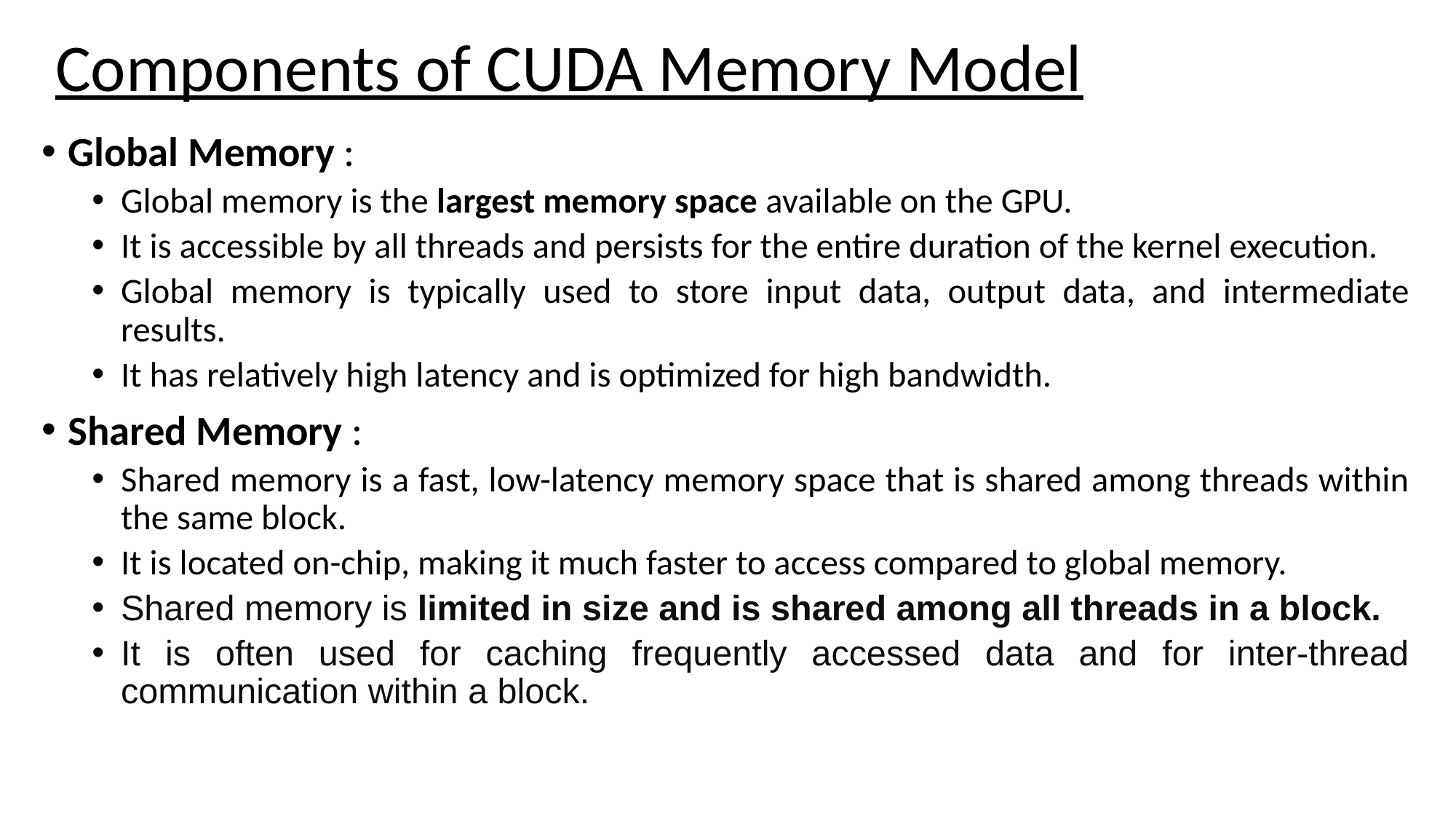

# Components of CUDA Memory Model
Global Memory :
Global memory is the largest memory space available on the GPU.
It is accessible by all threads and persists for the entire duration of the kernel execution.
Global memory is typically used to store input data, output data, and intermediate results.
It has relatively high latency and is optimized for high bandwidth.
Shared Memory :
Shared memory is a fast, low-latency memory space that is shared among threads within the same block.
It is located on-chip, making it much faster to access compared to global memory.
Shared memory is limited in size and is shared among all threads in a block.
It is often used for caching frequently accessed data and for inter-thread communication within a block.